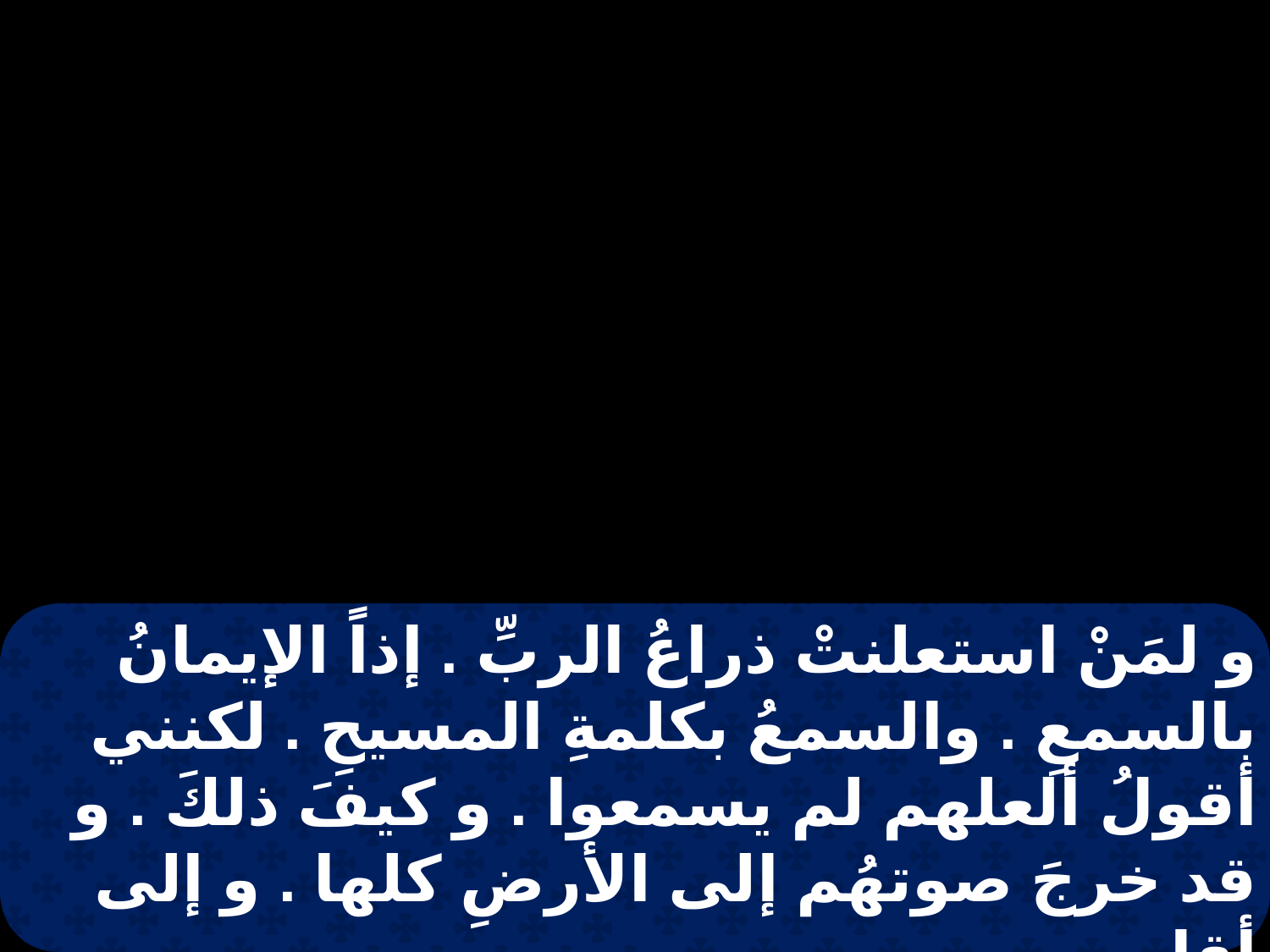

و لمَنْ استعلنتْ ذراعُ الربِّ . إذاً الإيمانُ بالسمعِ . والسمعُ بكلمةِ المسيحِ . لكنني أقولُ ألعلهم لم يسمعوا . و كيفَ ذلكَ . و قد خرجَ صوتهُم إلى الأرضِ كلها . و إلى أقاصي